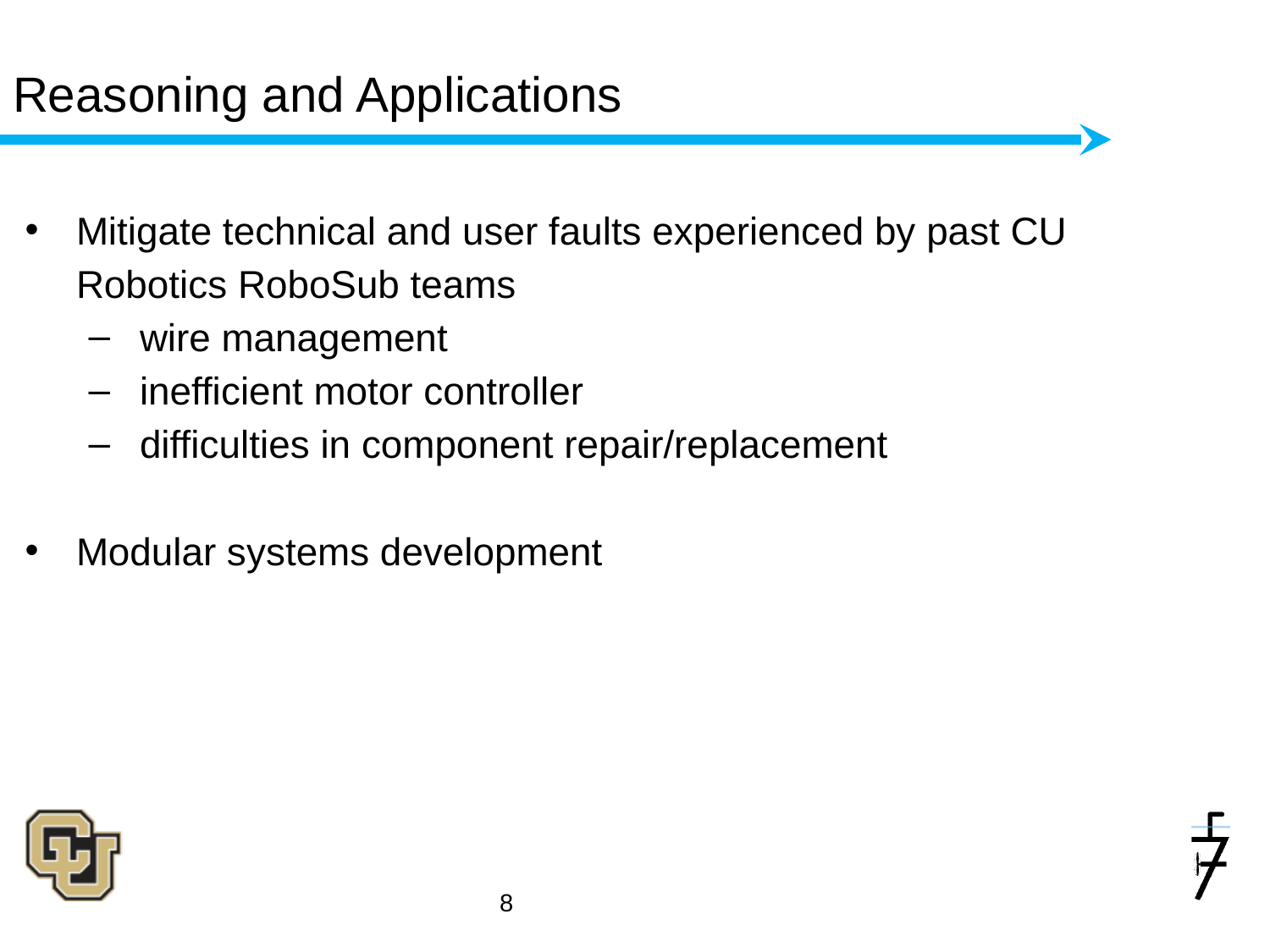

# Reasoning and Applications

Mitigate technical and user faults experienced by past CU Robotics RoboSub teams
wire management
inefficient motor controller
difficulties in component repair/replacement

Modular systems development

8